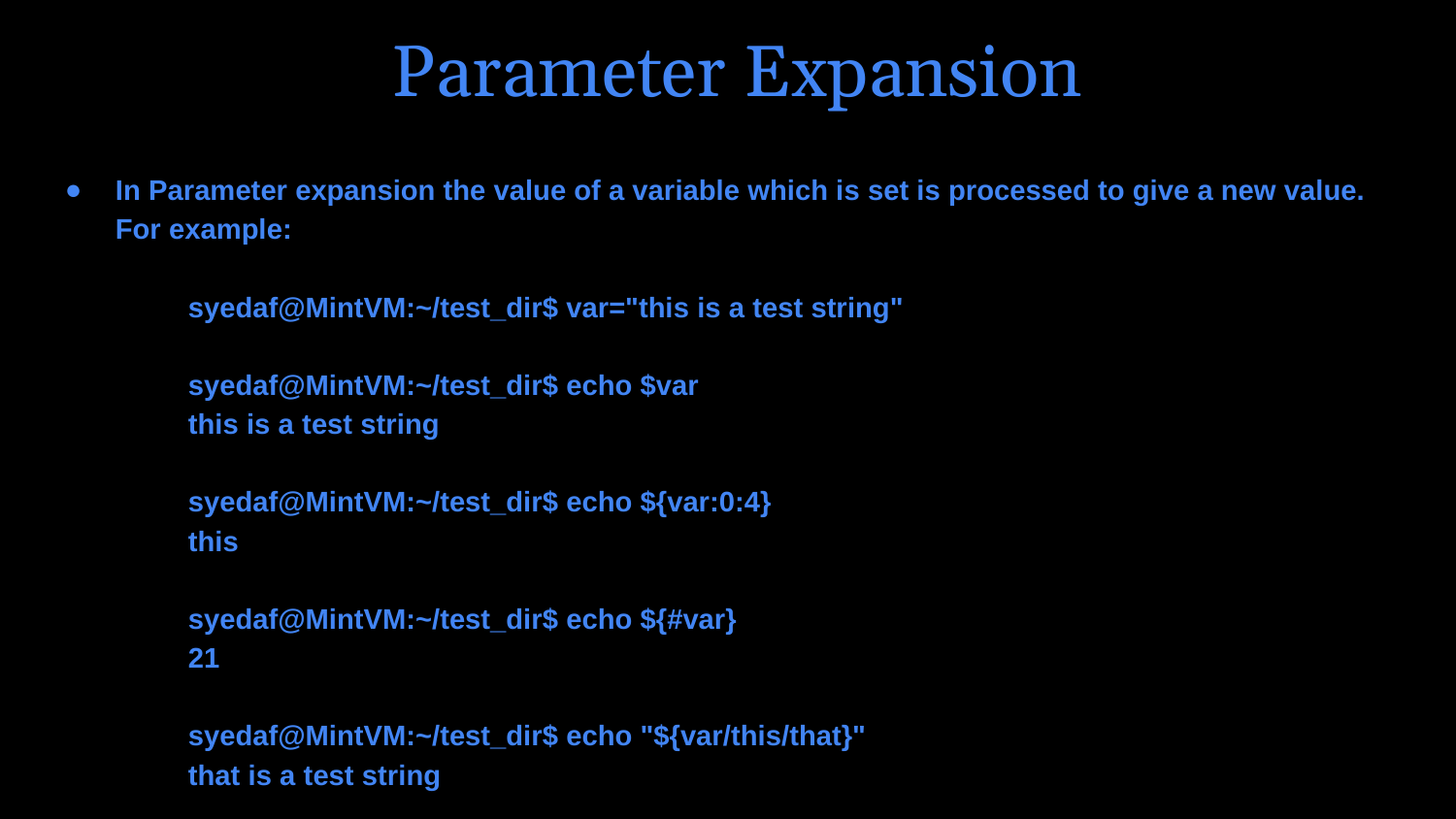

# Parameter Expansion

In Parameter expansion the value of a variable which is set is processed to give a new value. For example:

syedaf@MintVM:~/test_dir$ var="this is a test string"

syedaf@MintVM:~/test_dir$ echo $var
this is a test string

syedaf@MintVM:~/test_dir$ echo ${var:0:4}
this

syedaf@MintVM:~/test_dir$ echo ${#var}
21

syedaf@MintVM:~/test_dir$ echo "${var/this/that}"
that is a test string